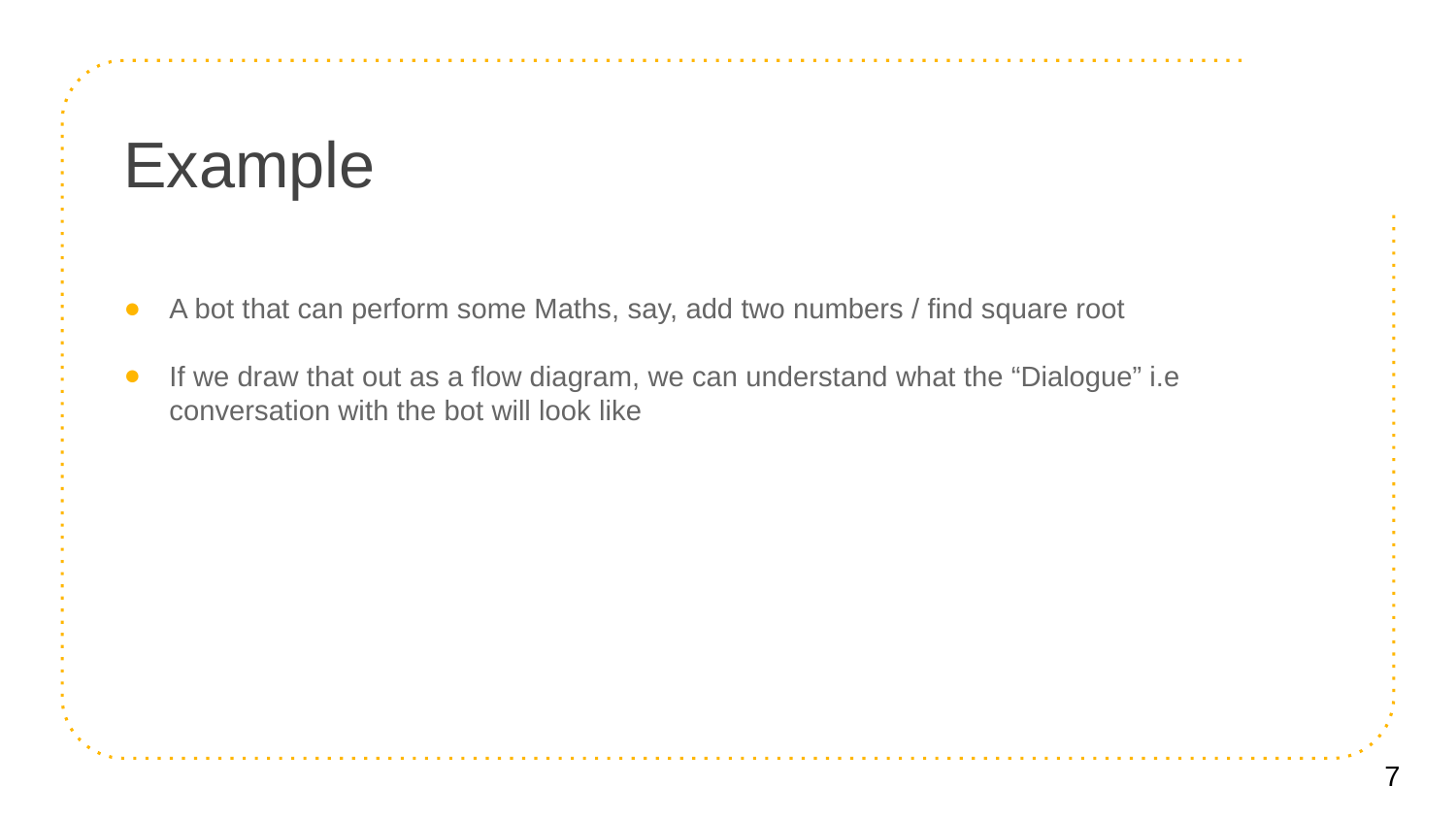

# Example
A bot that can perform some Maths, say, add two numbers / find square root

If we draw that out as a flow diagram, we can understand what the “Dialogue” i.e conversation with the bot will look like
7